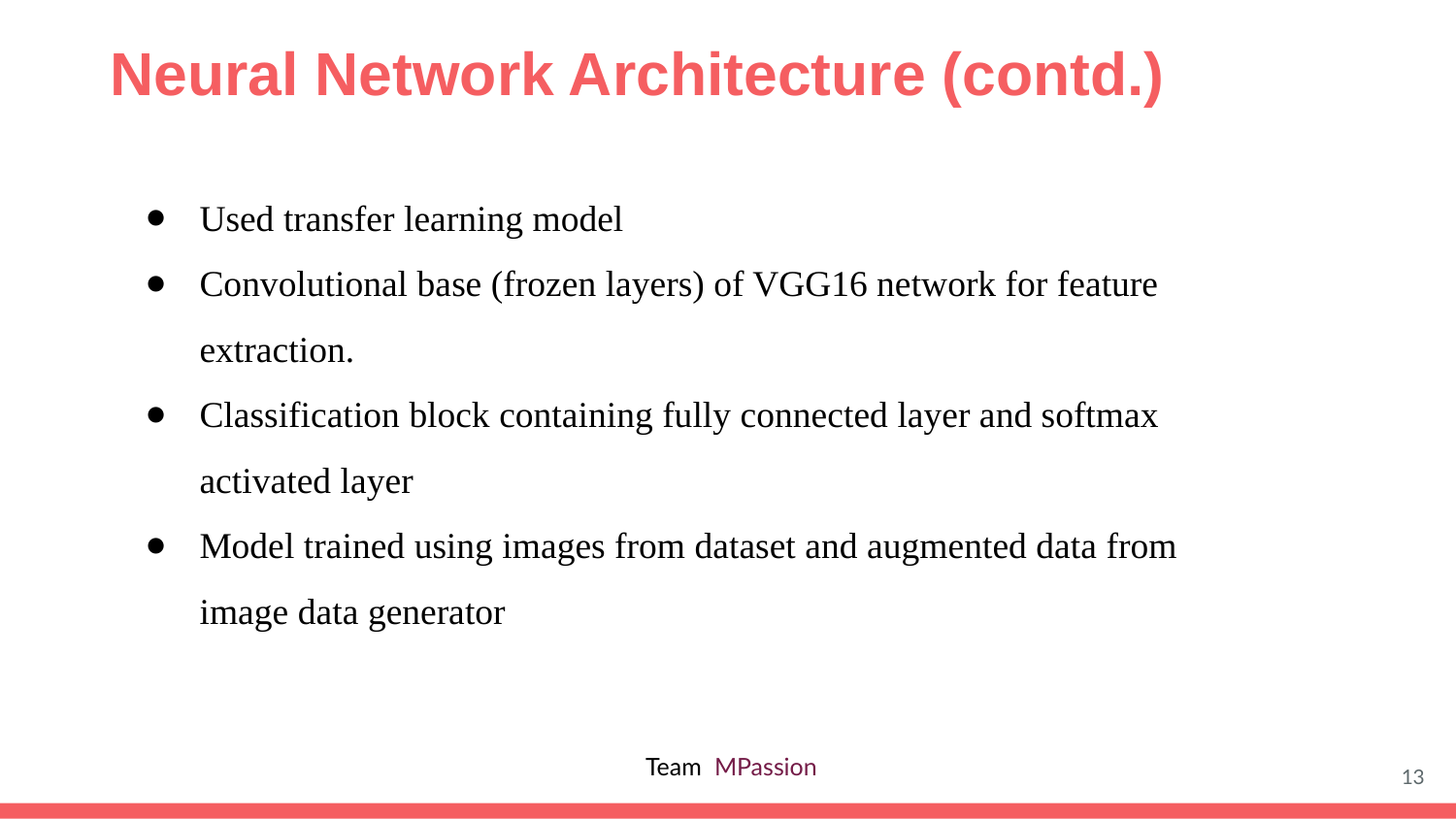

Neural Network Architecture (contd.)

Used transfer learning model
Convolutional base (frozen layers) of VGG16 network for feature extraction.
Classification block containing fully connected layer and softmax activated layer
Model trained using images from dataset and augmented data from image data generator
13